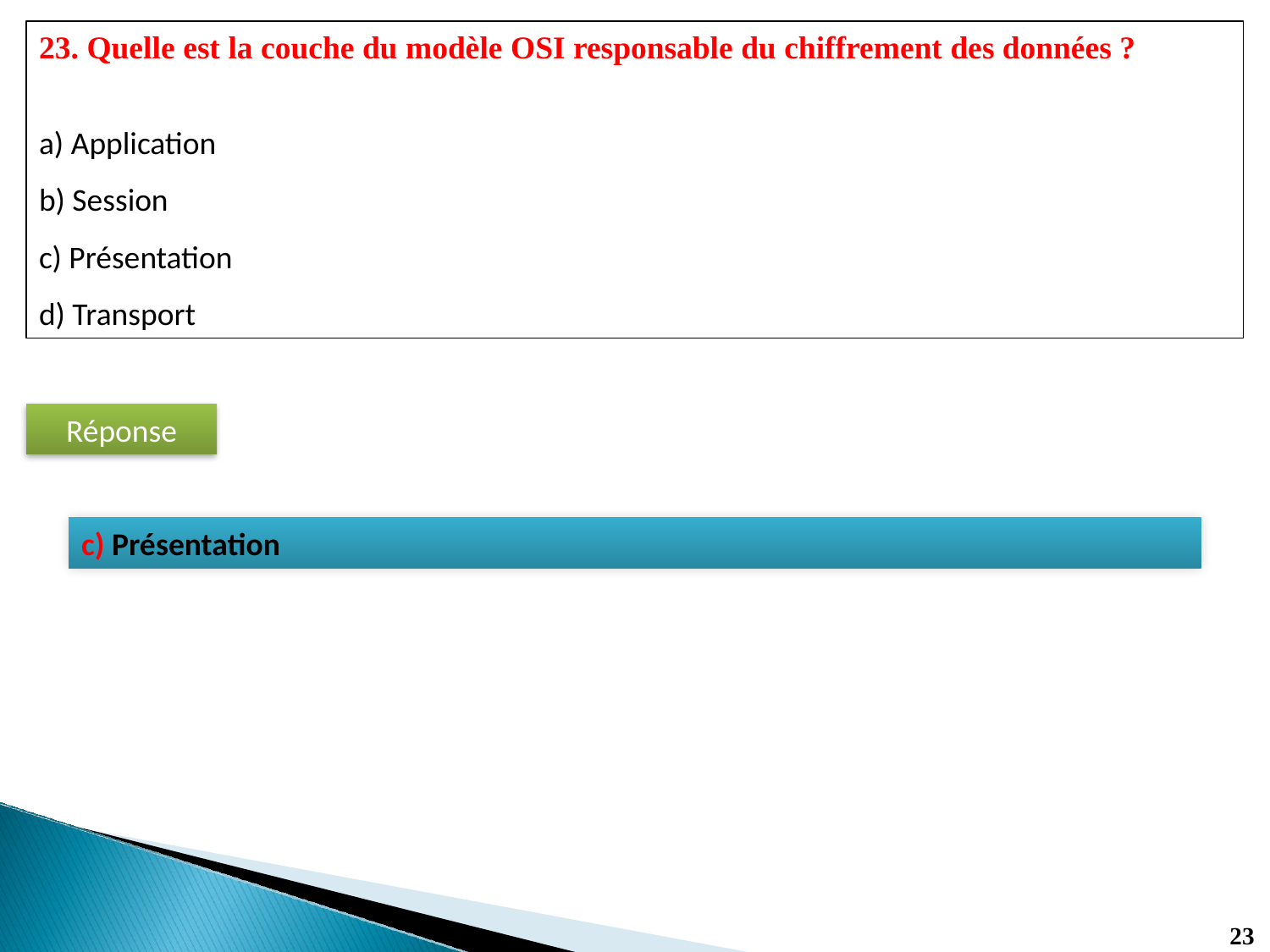

23. Quelle est la couche du modèle OSI responsable du chiffrement des données ?

a) Application
b) Session
c) Présentation
d) Transport
Réponse
c) Présentation
23